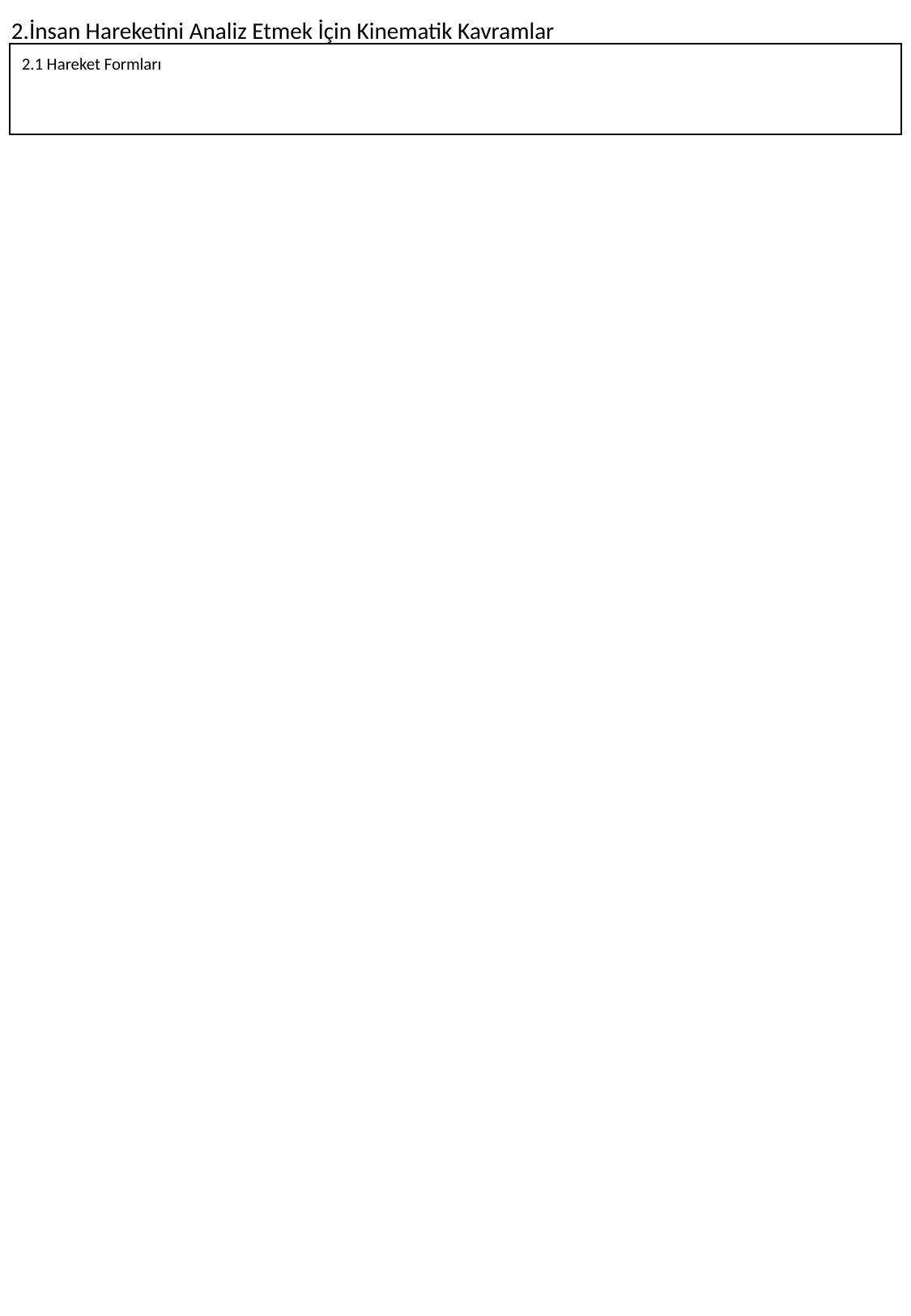

2.İnsan Hareketini Analiz Etmek İçin Kinematik Kavramlar

2.1 Hareket Formları